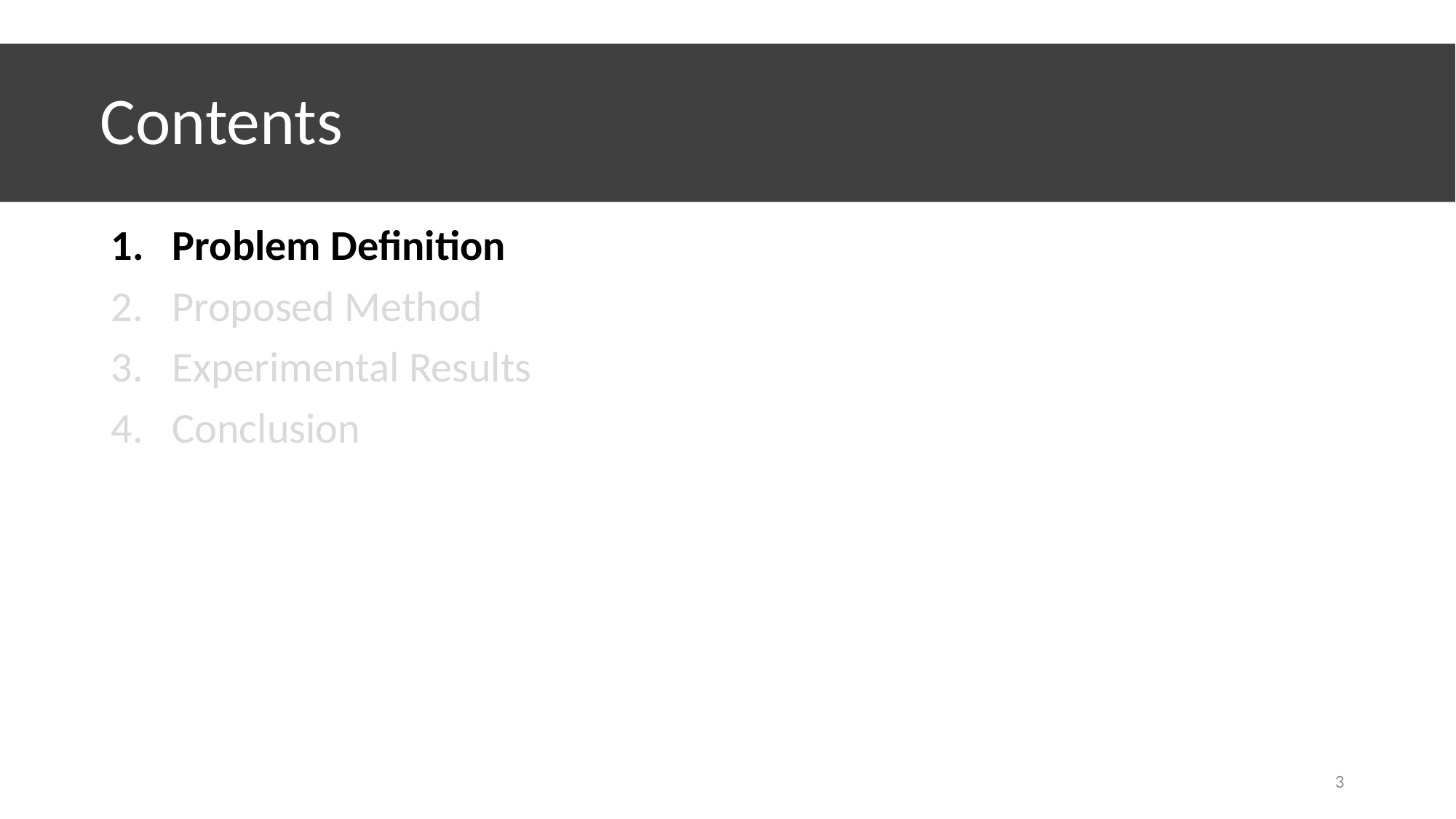

# Contents
Problem Definition
Proposed Method
Experimental Results
Conclusion
3